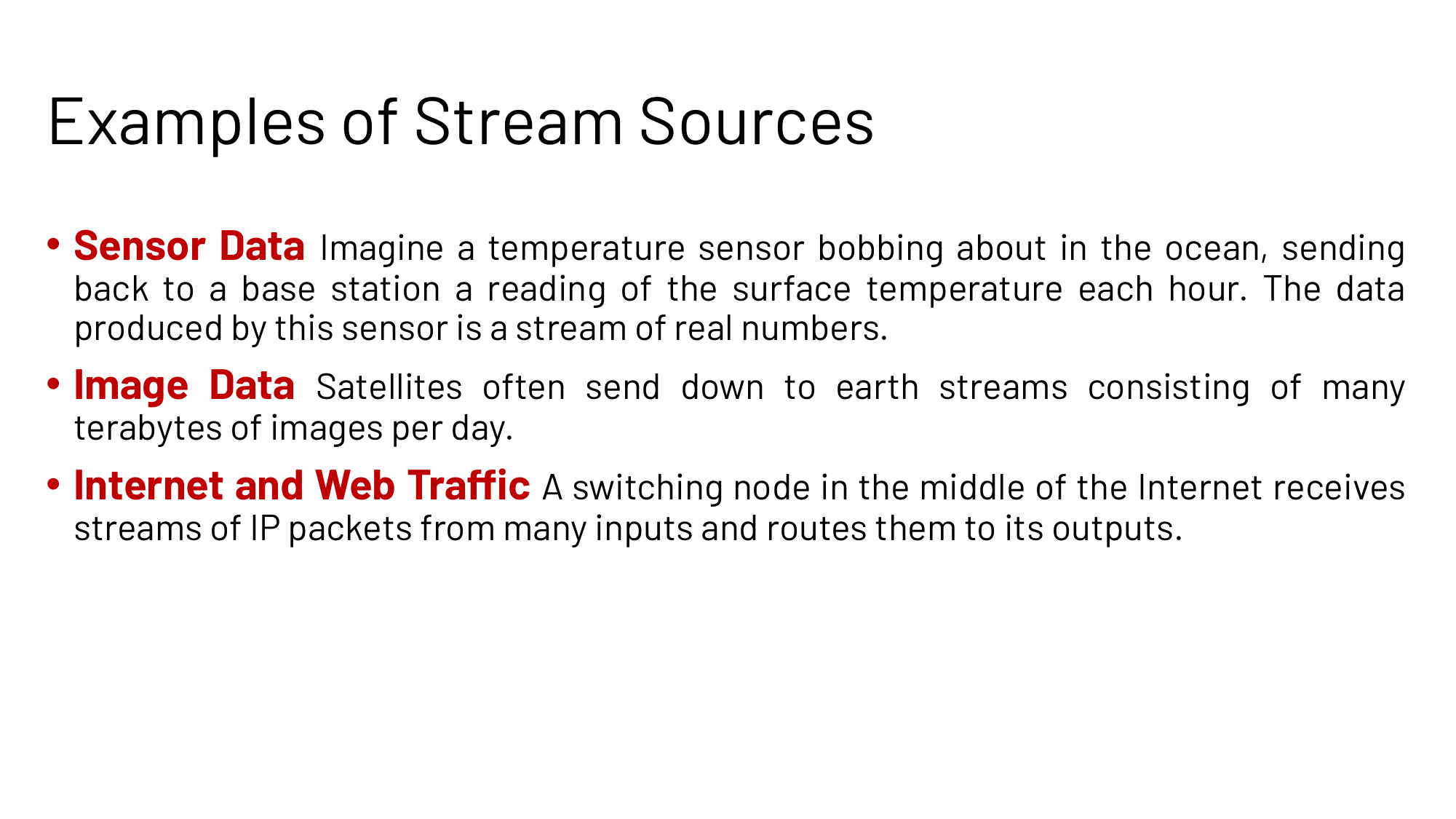

# Examples of Stream Sources
Sensor Data Imagine a temperature sensor bobbing about in the ocean, sending back to a base station a reading of the surface temperature each hour. The data produced by this sensor is a stream of real numbers.
Image Data Satellites often send down to earth streams consisting of many terabytes of images per day.
Internet and Web Traffic A switching node in the middle of the Internet receives streams of IP packets from many inputs and routes them to its outputs.